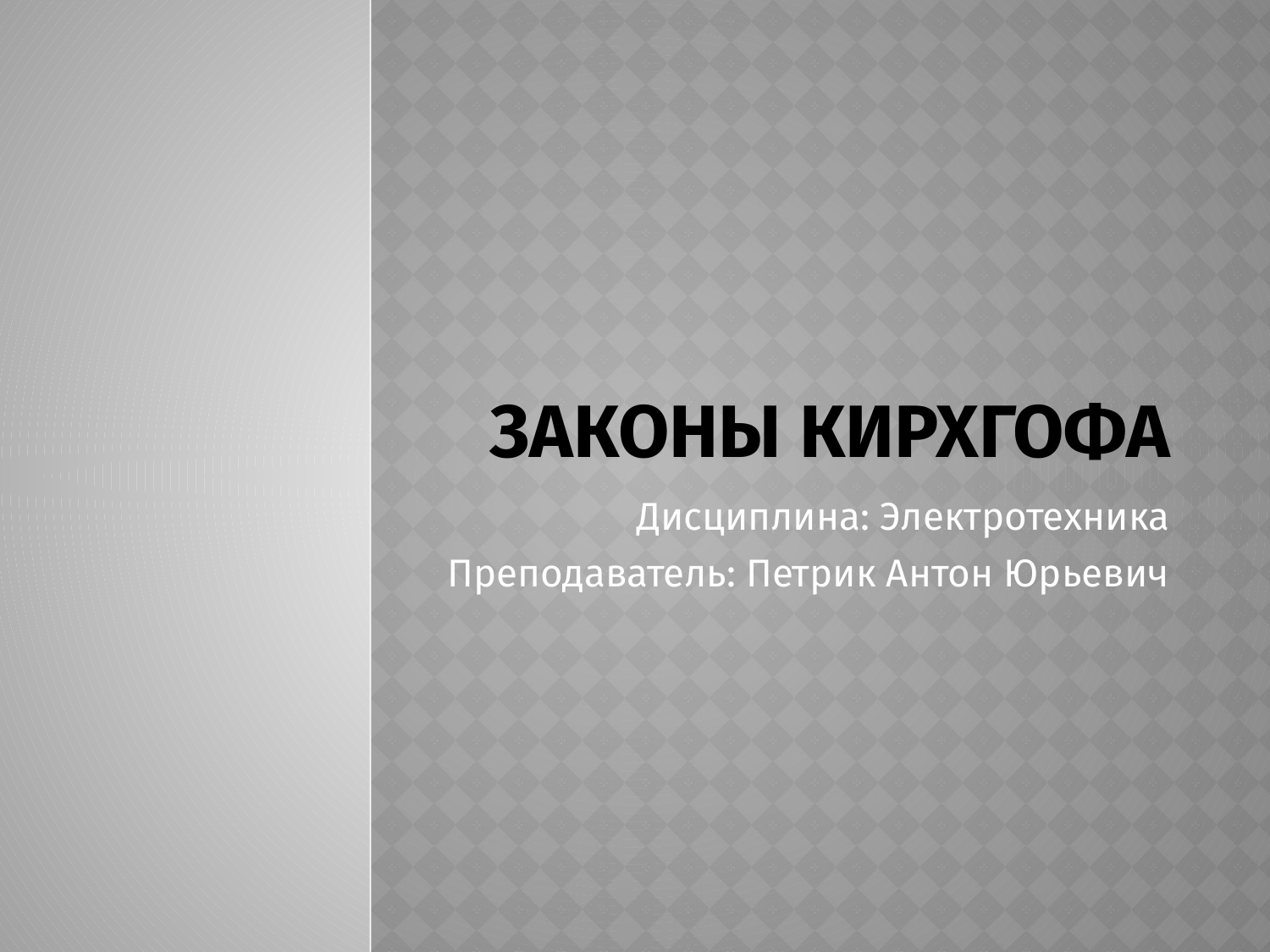

# Законы Кирхгофа
Дисциплина: Электротехника
Преподаватель: Петрик Антон Юрьевич